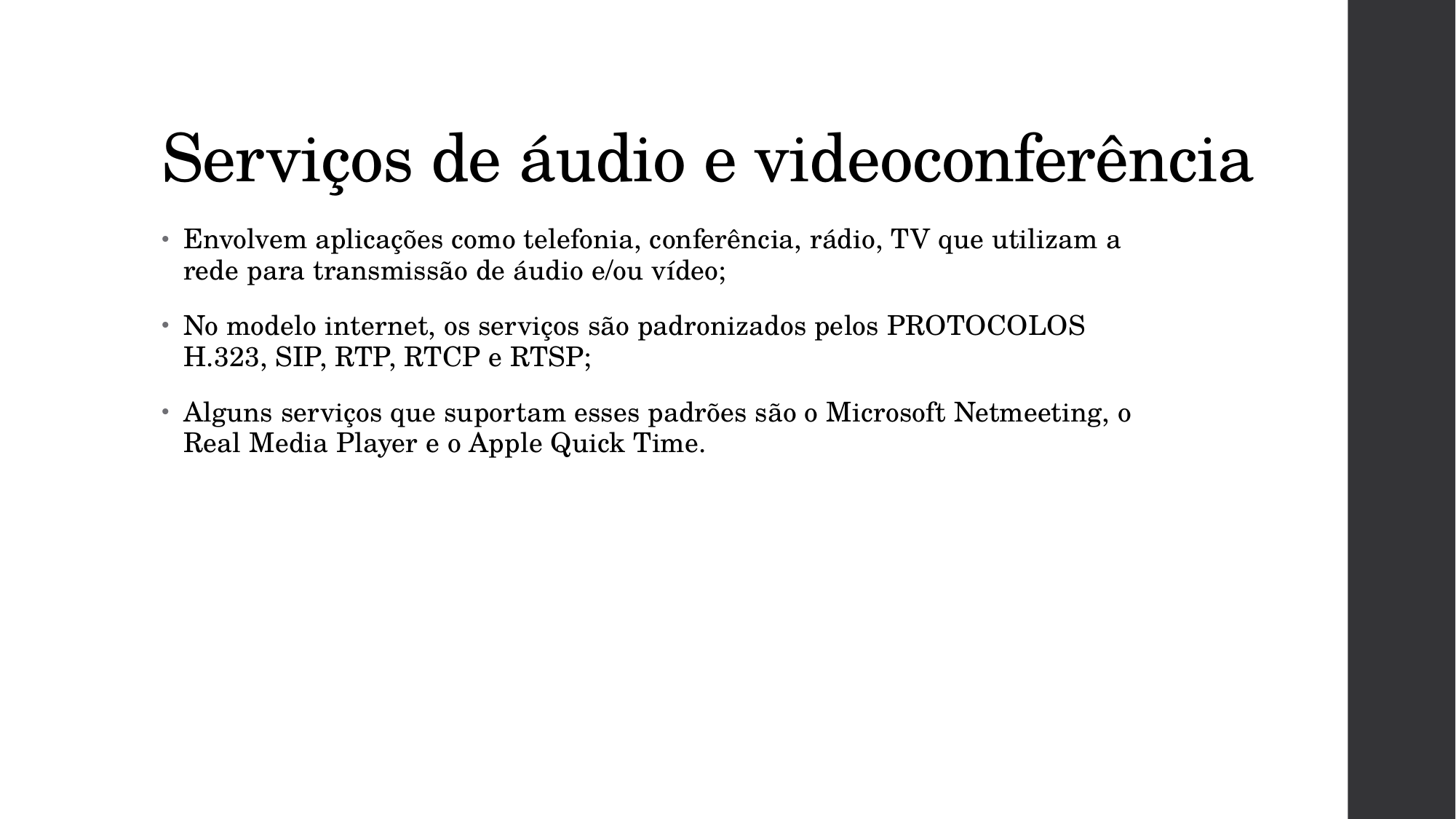

# Serviços de áudio e videoconferência
Envolvem aplicações como telefonia, conferência, rádio, TV que utilizam a rede para transmissão de áudio e/ou vídeo;
No modelo internet, os serviços são padronizados pelos PROTOCOLOS H.323, SIP, RTP, RTCP e RTSP;
Alguns serviços que suportam esses padrões são o Microsoft Netmeeting, o Real Media Player e o Apple Quick Time.